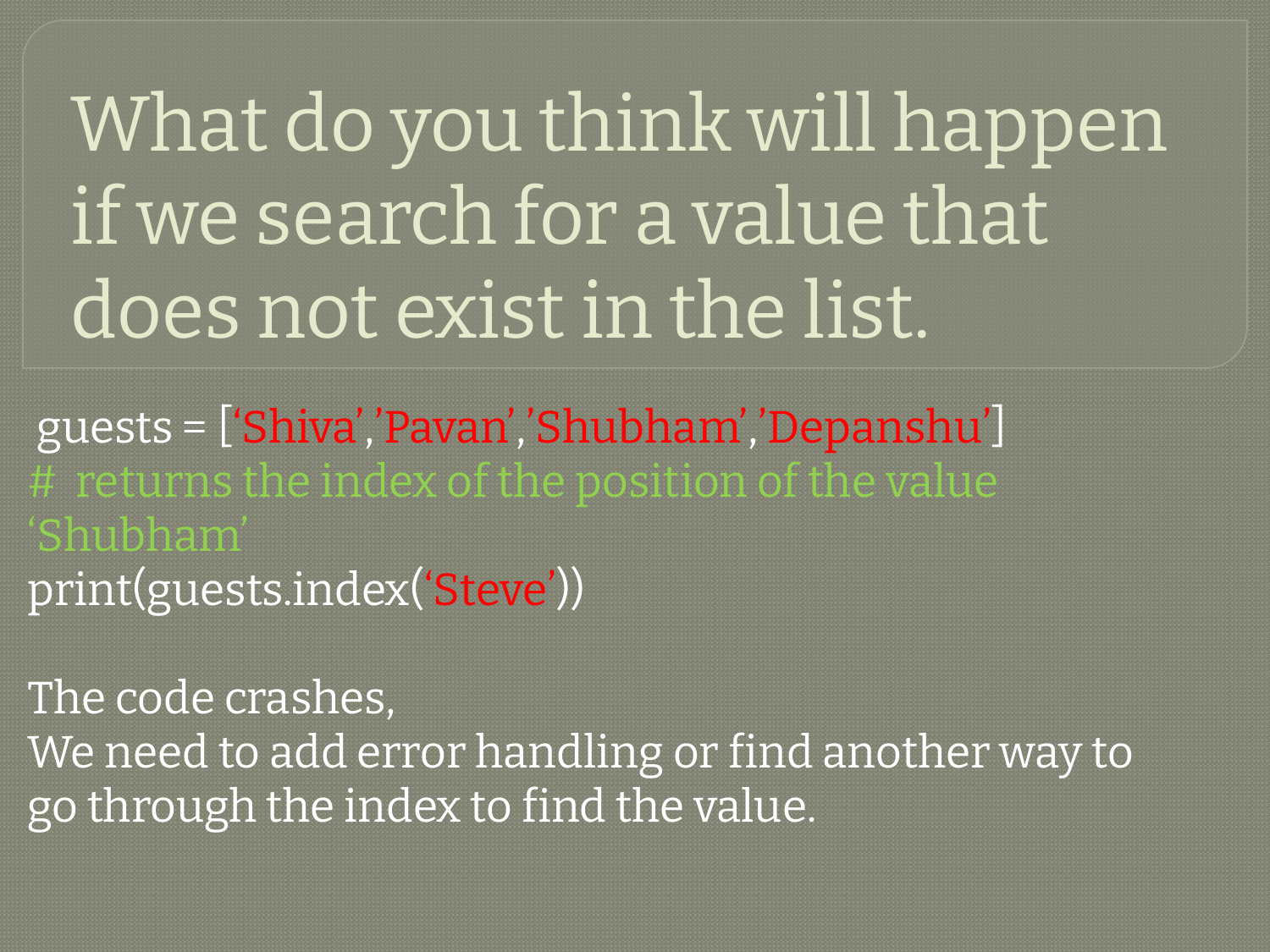

# What do you think will happen if we search for a value that does not exist in the list.
 guests = [‘Shiva’,’Pavan’,’Shubham’,’Depanshu’]
#  returns the index of the position of the value ‘Shubham’
print(guests.index(‘Steve’))

The code crashes,
We need to add error handling or find another way to go through the index to find the value.